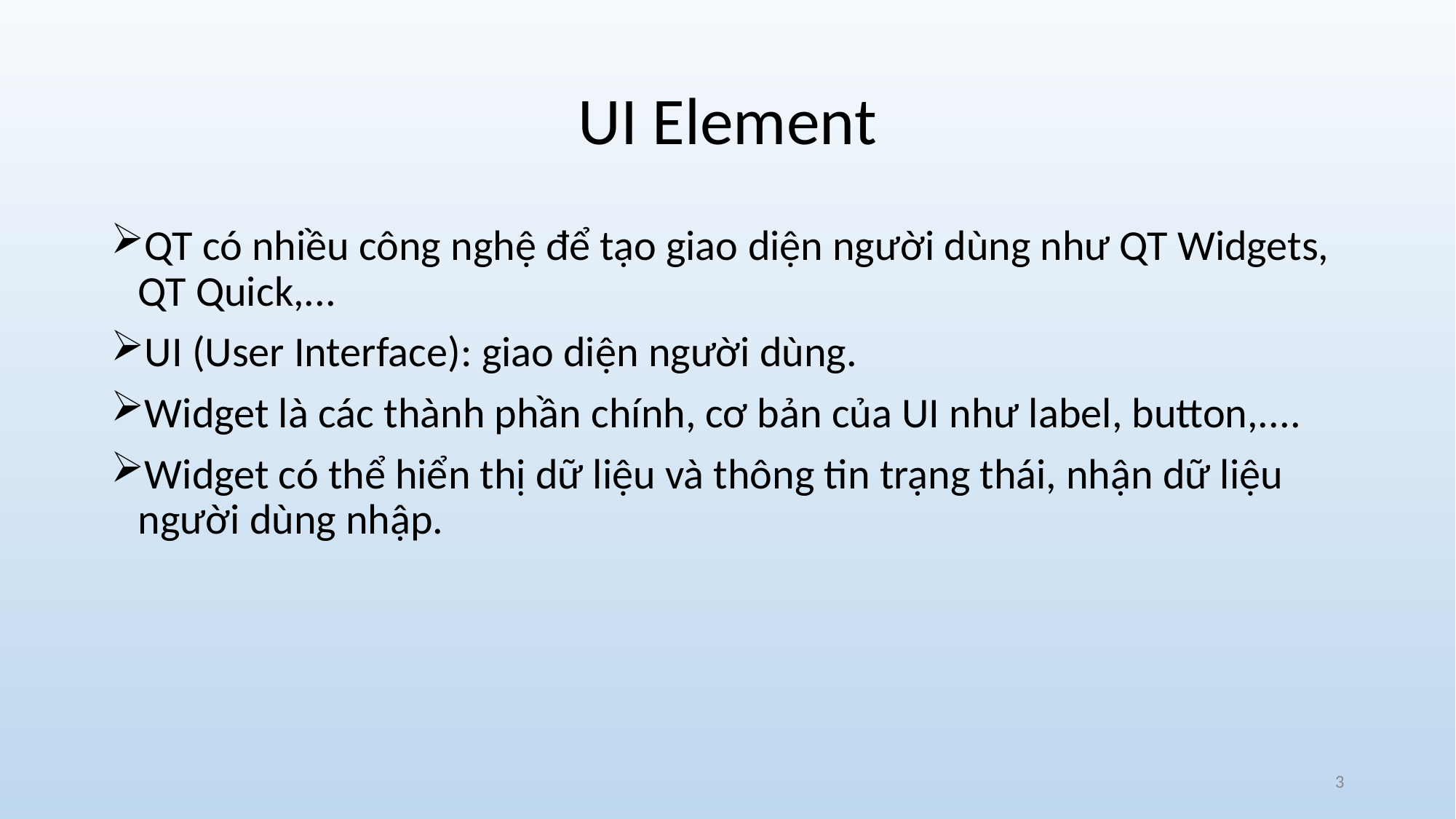

# UI Element
QT có nhiều công nghệ để tạo giao diện người dùng như QT Widgets, QT Quick,...
UI (User Interface): giao diện người dùng.
Widget là các thành phần chính, cơ bản của UI như label, button,....
Widget có thể hiển thị dữ liệu và thông tin trạng thái, nhận dữ liệu người dùng nhập.

3